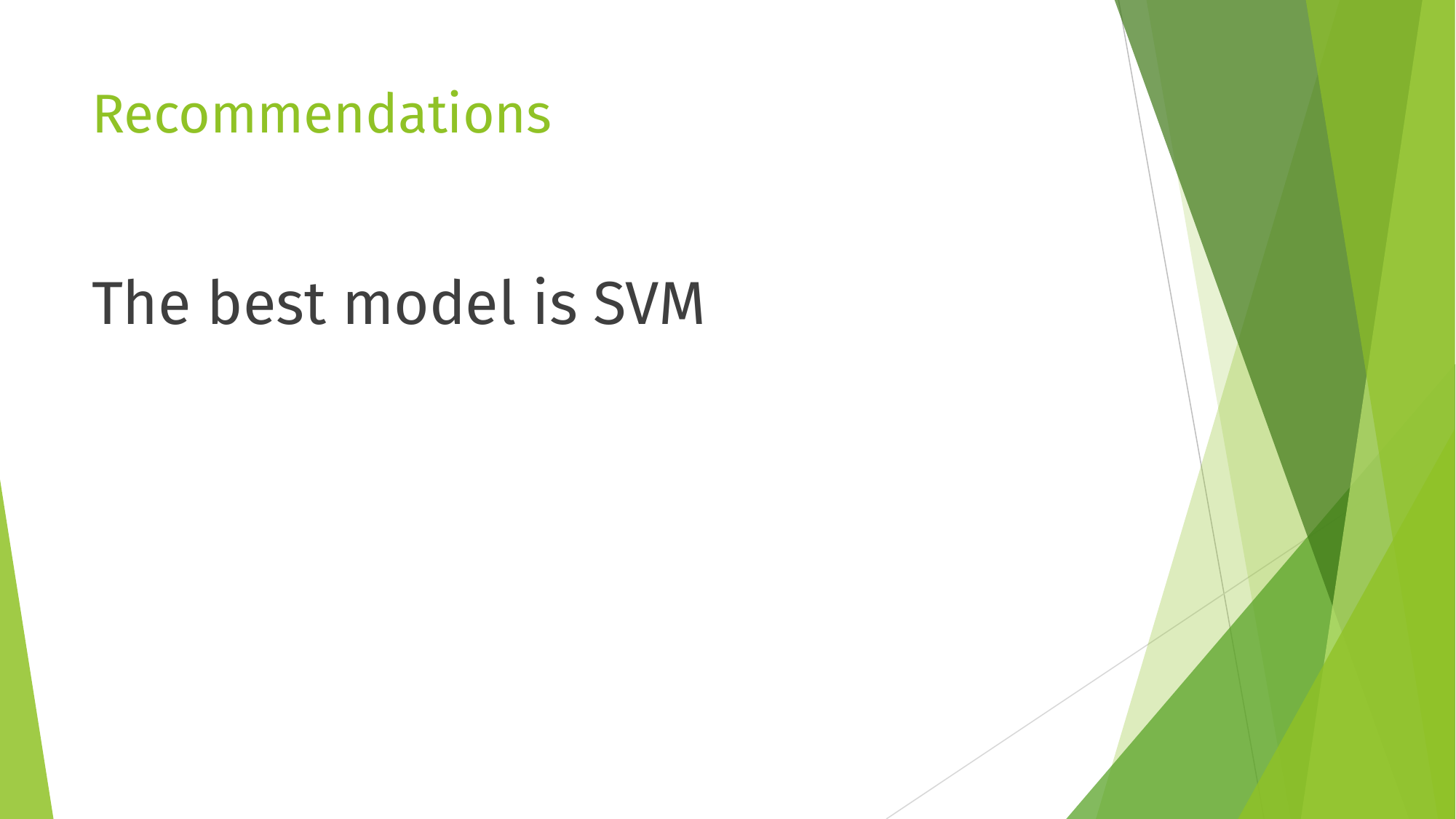

# Recommendations
The best model is SVM